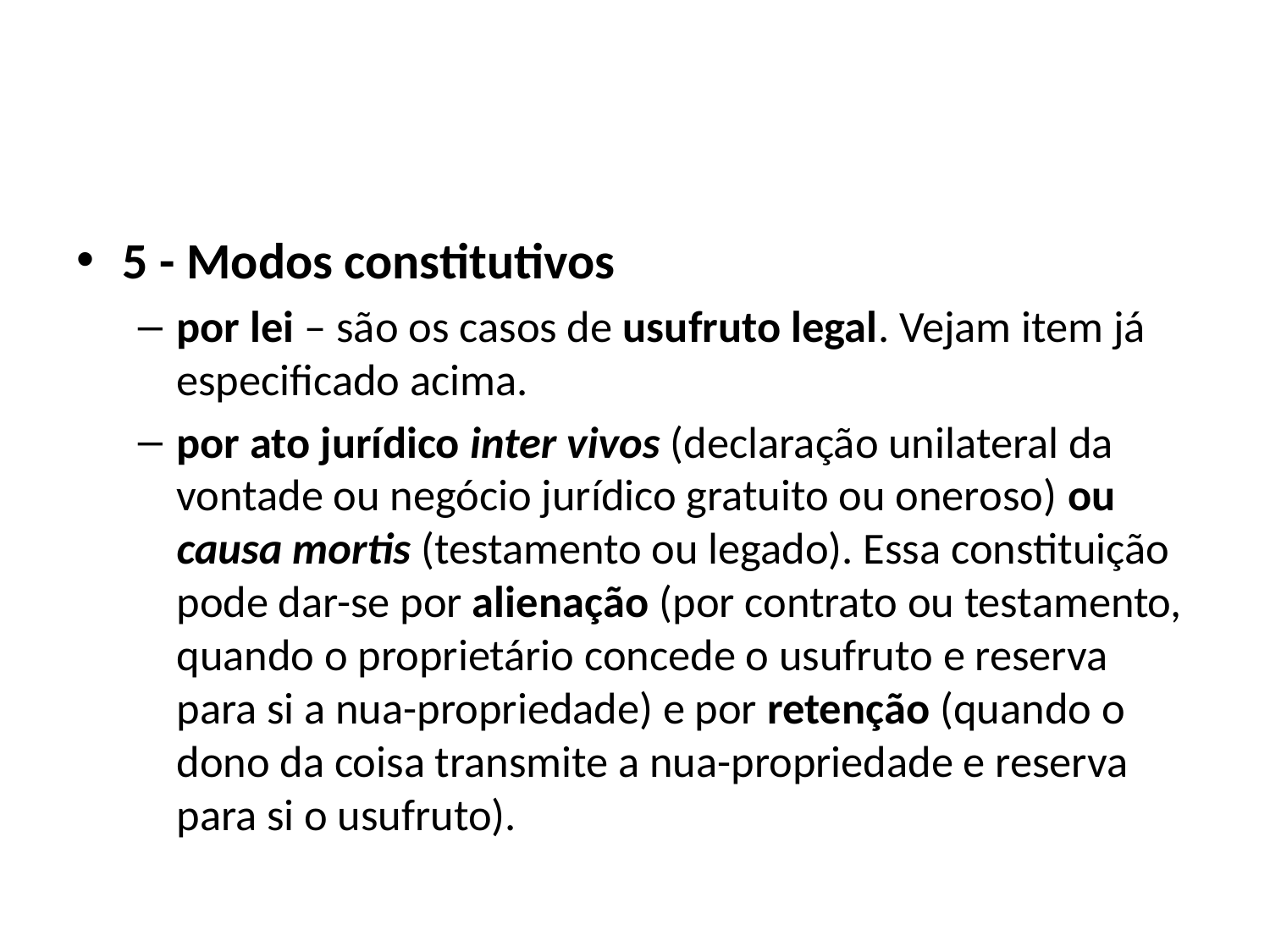

#
5 - Modos constitutivos
por lei – são os casos de usufruto legal. Vejam item já especificado acima.
por ato jurídico inter vivos (declaração unilateral da vontade ou negócio jurídico gratuito ou oneroso) ou causa mortis (testamento ou legado). Essa constituição pode dar-se por alienação (por contrato ou testamento, quando o proprietário concede o usufruto e reserva para si a nua-propriedade) e por retenção (quando o dono da coisa transmite a nua-propriedade e reserva para si o usufruto).